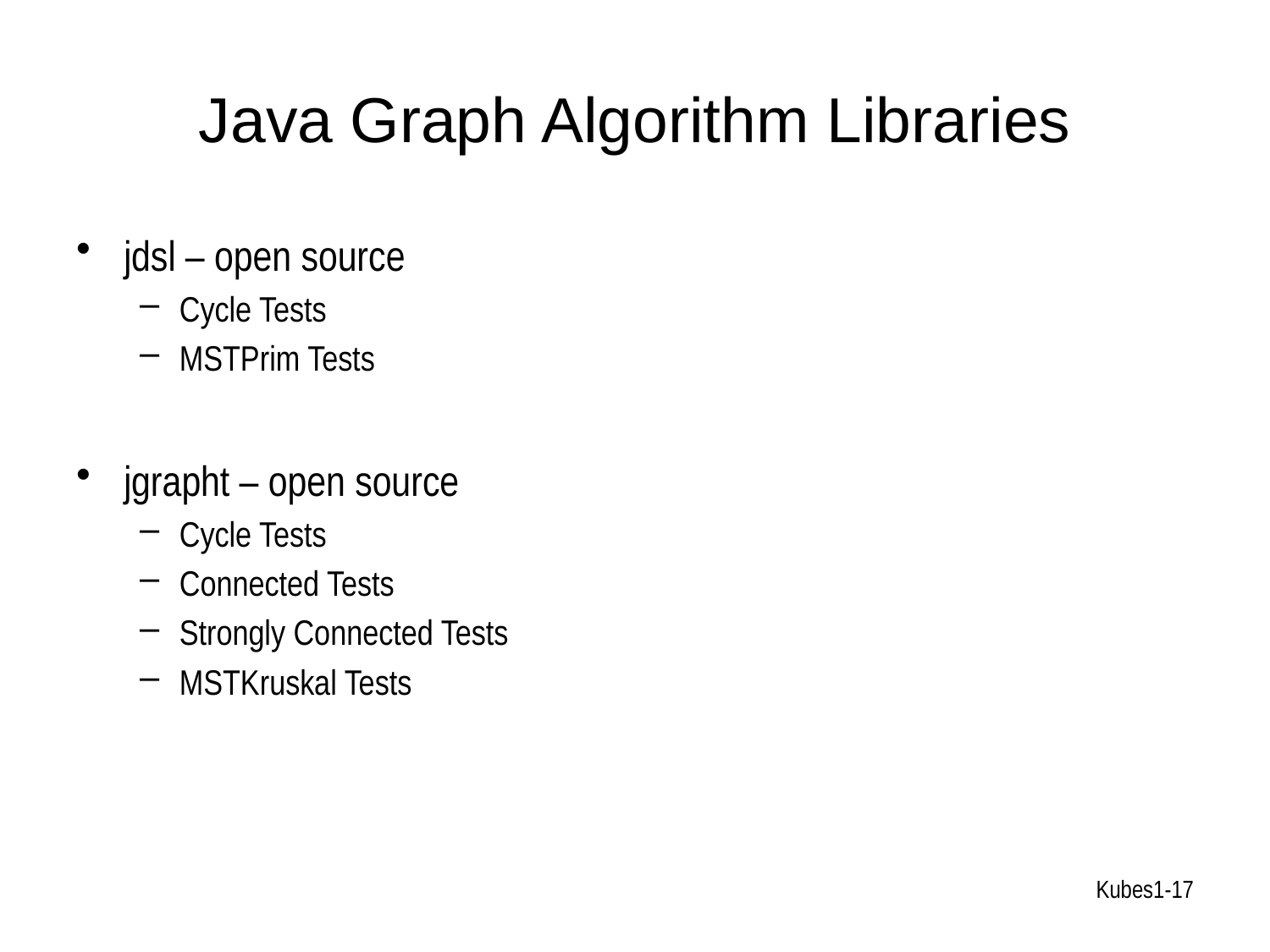

# Java Graph Algorithm Libraries
jdsl – open source
Cycle Tests
MSTPrim Tests

jgrapht – open source
Cycle Tests
Connected Tests
Strongly Connected Tests
MSTKruskal Tests
Kubes1-17